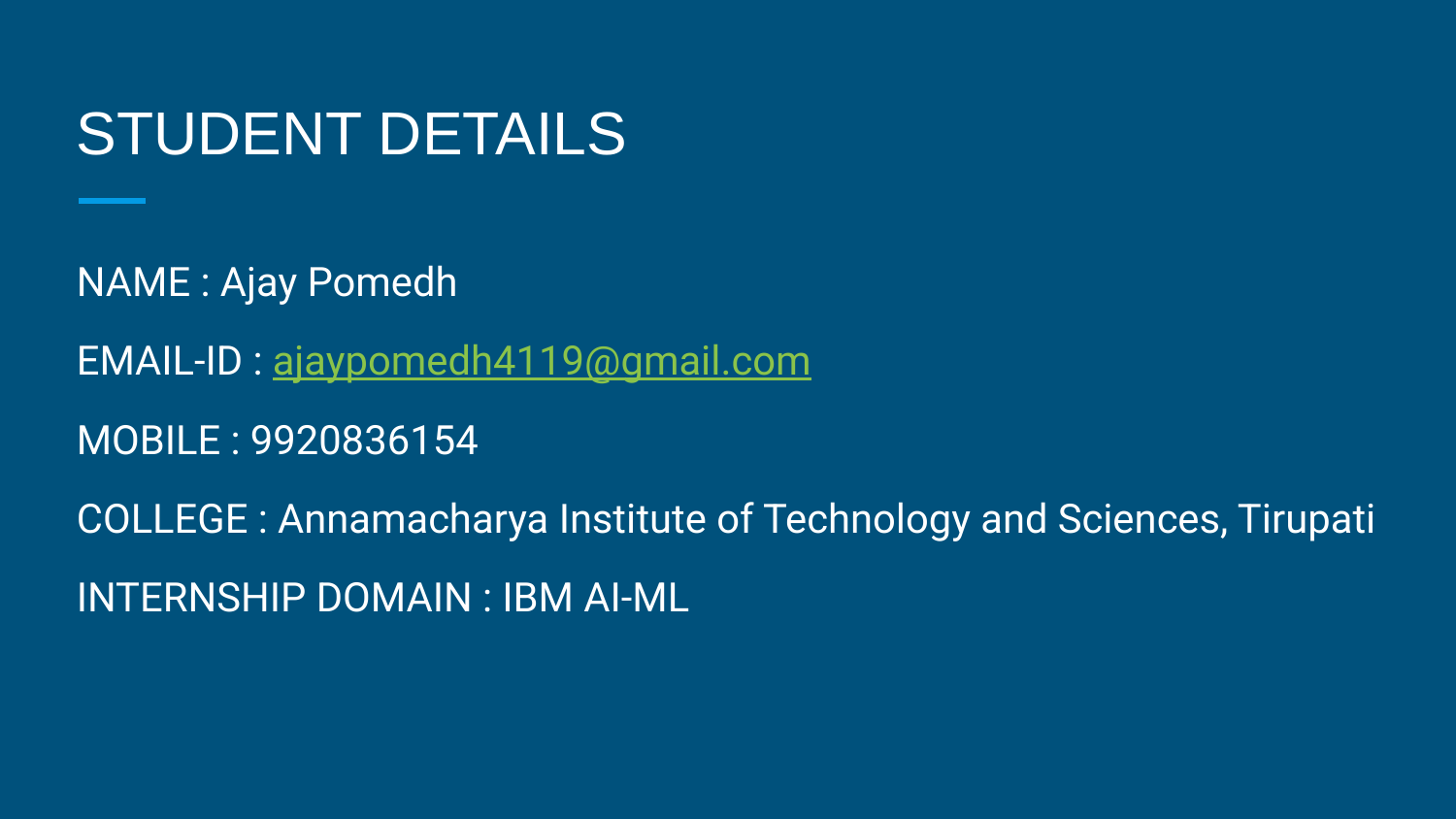

# STUDENT DETAILS
NAME : Ajay Pomedh
EMAIL-ID : ajaypomedh4119@gmail.com
MOBILE : 9920836154
COLLEGE : Annamacharya Institute of Technology and Sciences, Tirupati
INTERNSHIP DOMAIN : IBM AI-ML